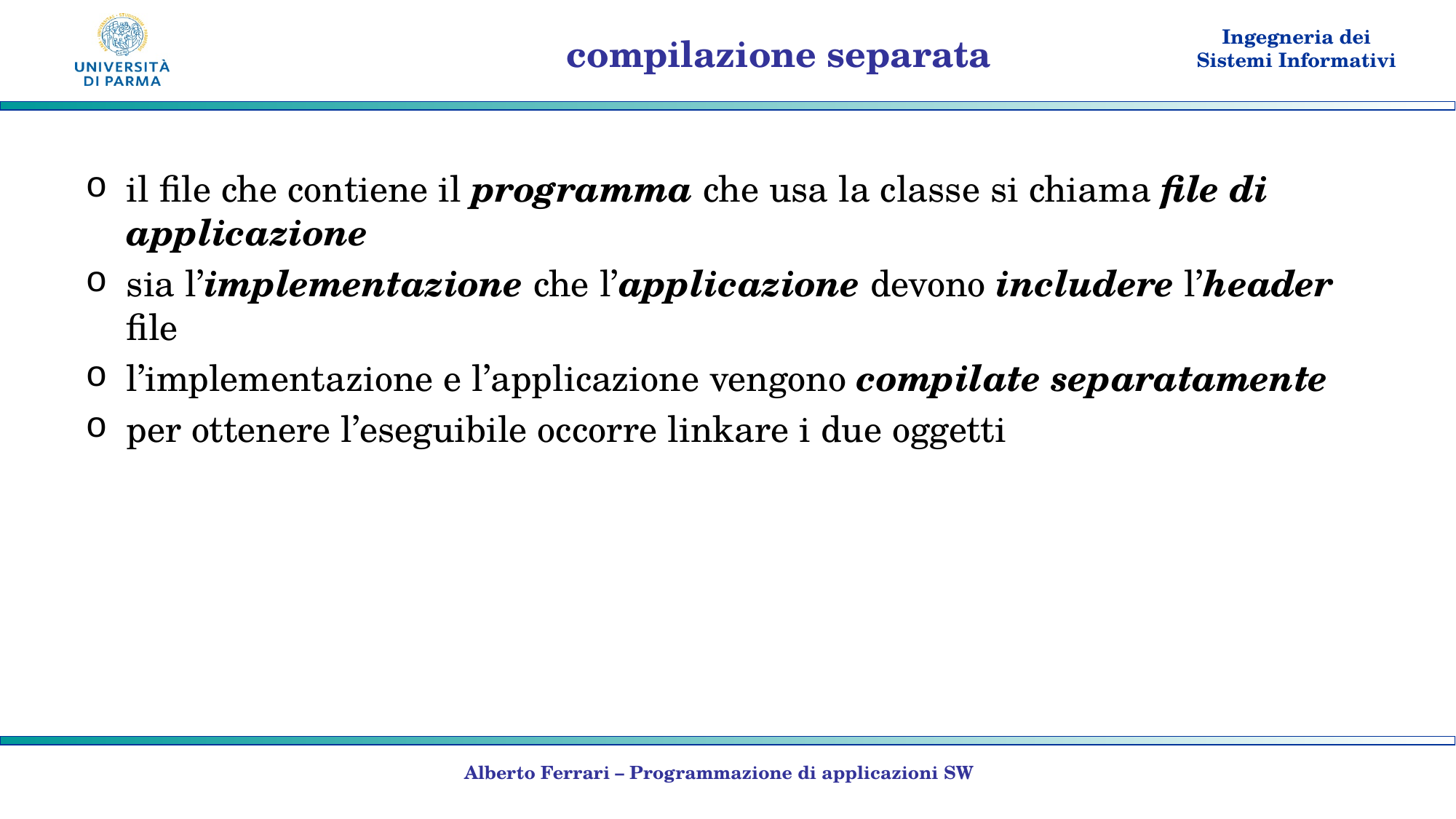

# compilazione separata
il file che contiene il programma che usa la classe si chiama file di applicazione
sia l’implementazione che l’applicazione devono includere l’header file
l’implementazione e l’applicazione vengono compilate separatamente
per ottenere l’eseguibile occorre linkare i due oggetti

Alberto Ferrari – Programmazione di applicazioni SW